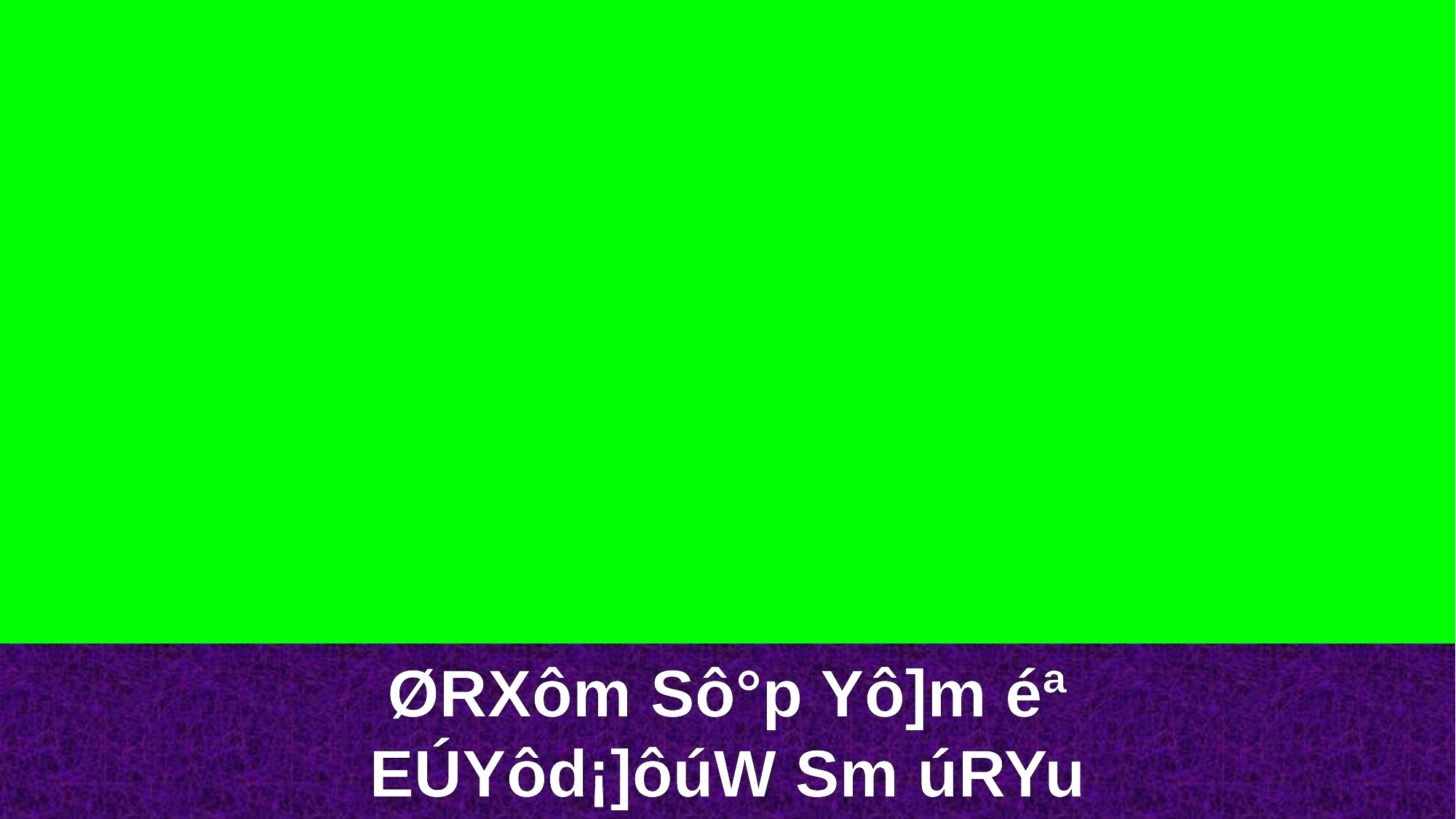

ØRXôm Sô°p Yô]m éª
EÚYôd¡]ôúW Sm úRYu